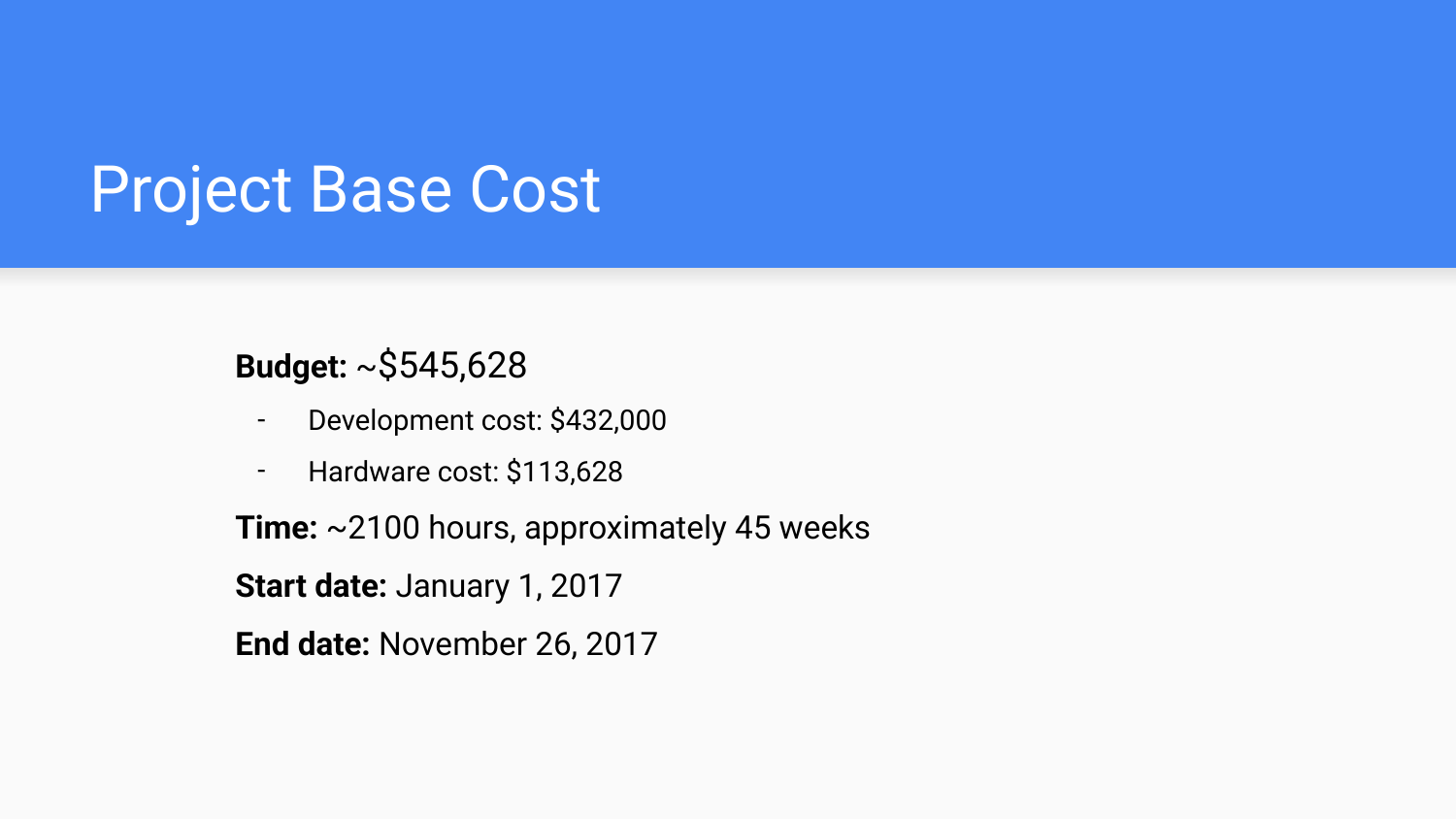

# Project Base Cost
Budget: ~$545,628
Development cost: $432,000
Hardware cost: $113,628
Time: ~2100 hours, approximately 45 weeks
Start date: January 1, 2017
End date: November 26, 2017